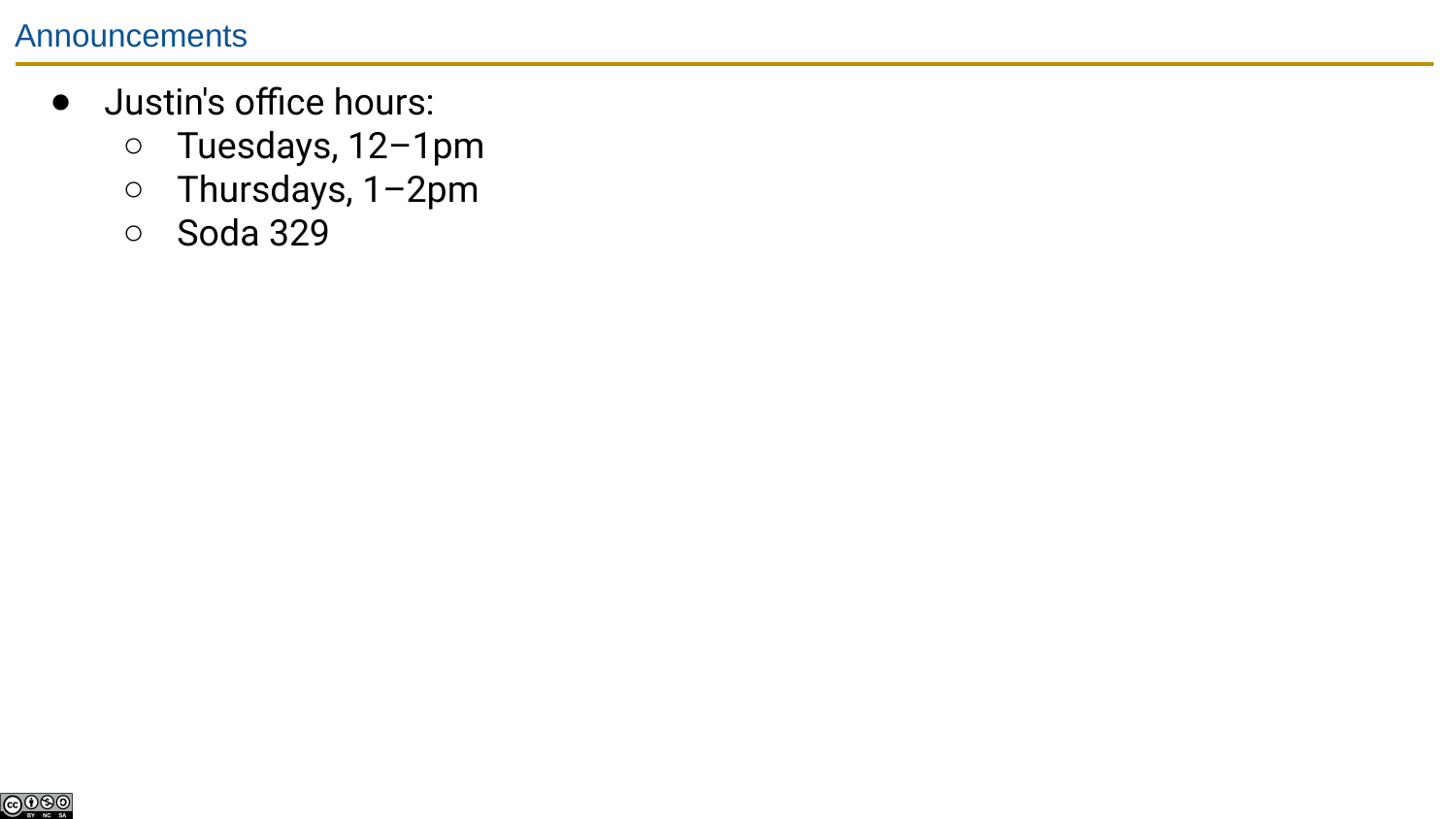

# Announcements
Justin's office hours:
Tuesdays, 12–1pm
Thursdays, 1–2pm
Soda 329